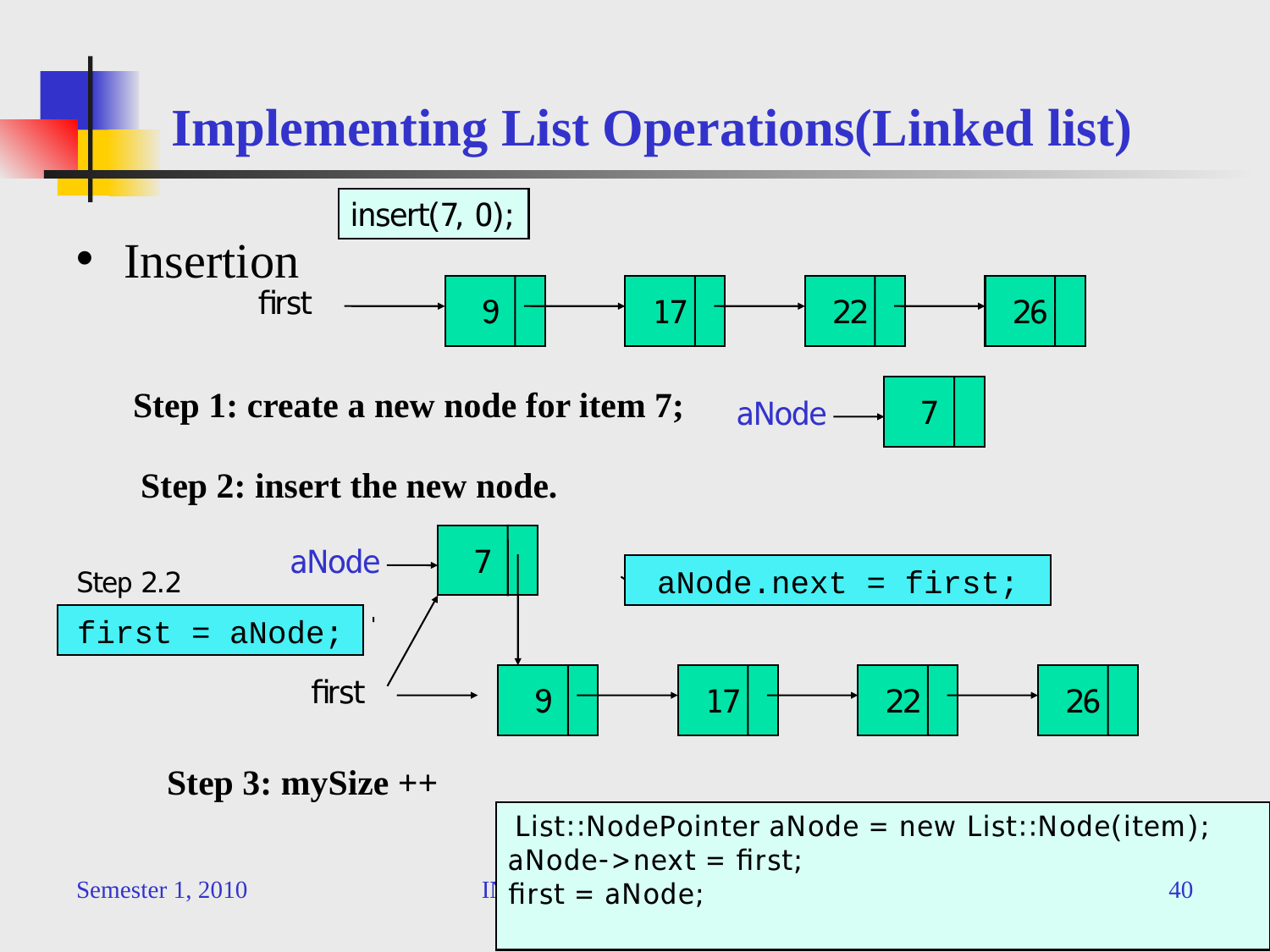

# Implementing List Operations(Linked list)
insert(7, 0);

Insertion
first
9

17

22

26

Step 1: create a new node for item 7;
7

aNode

Step 2: insert the new node.
7

aNode

aNode.next = first;
Step 2.2

first = aNode;
first
9

17

22

26

Step 3: mySize ++
 List::NodePointer aNode = new List::Node(item);
aNode->next = first;
first = aNode;

Semester 1, 2010
INB/N371 Data Structures and Algorithms
40
40